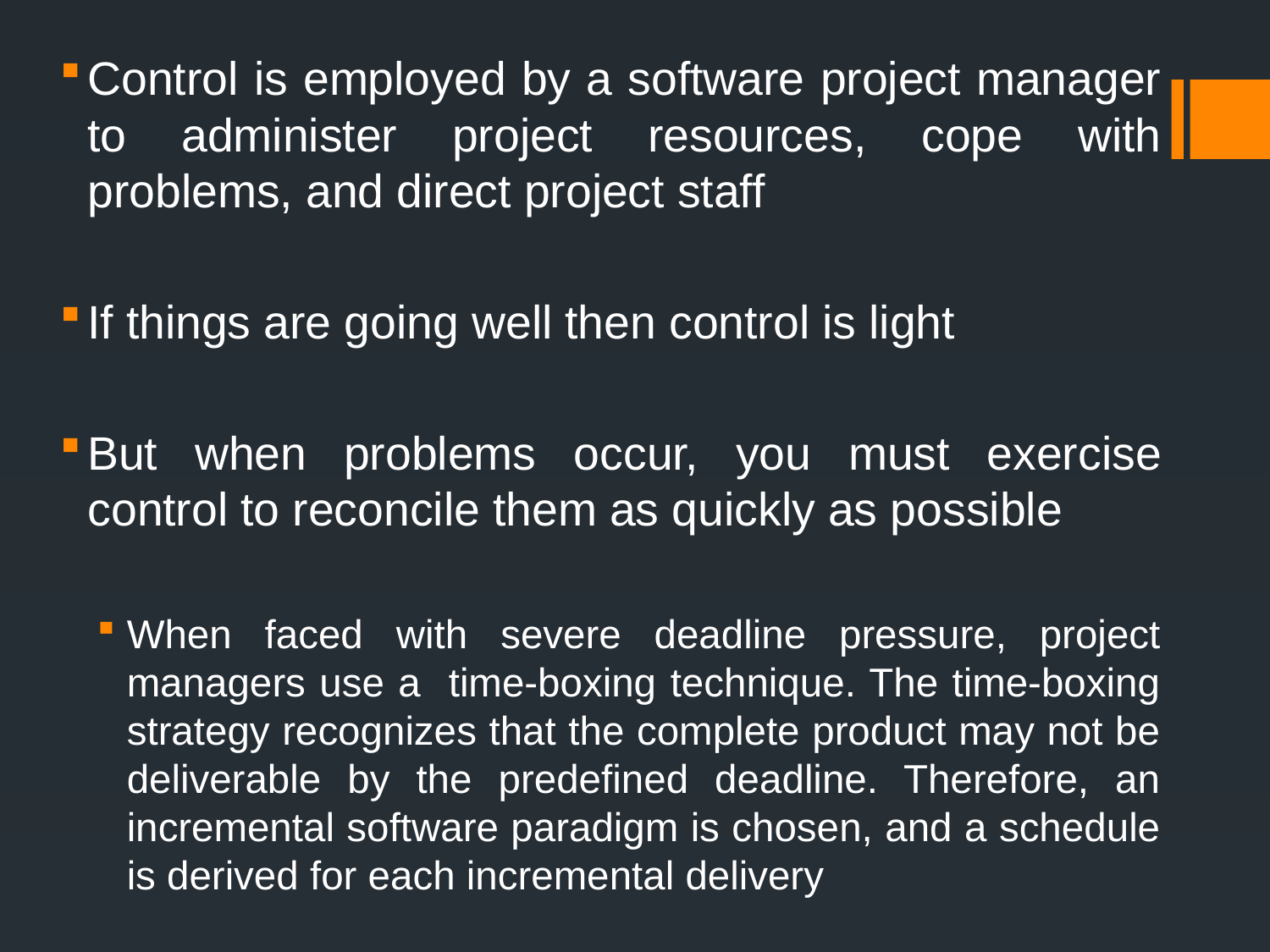

Control is employed by a software project manager to administer project resources, cope with problems, and direct project staff

If things are going well then control is light

But when problems occur, you must exercise control to reconcile them as quickly as possible

When faced with severe deadline pressure, project managers use a  time-boxing technique. The time-boxing strategy recognizes that the complete product may not be deliverable by the predefined deadline. Therefore, an incremental software paradigm is chosen, and a schedule is derived for each incremental delivery